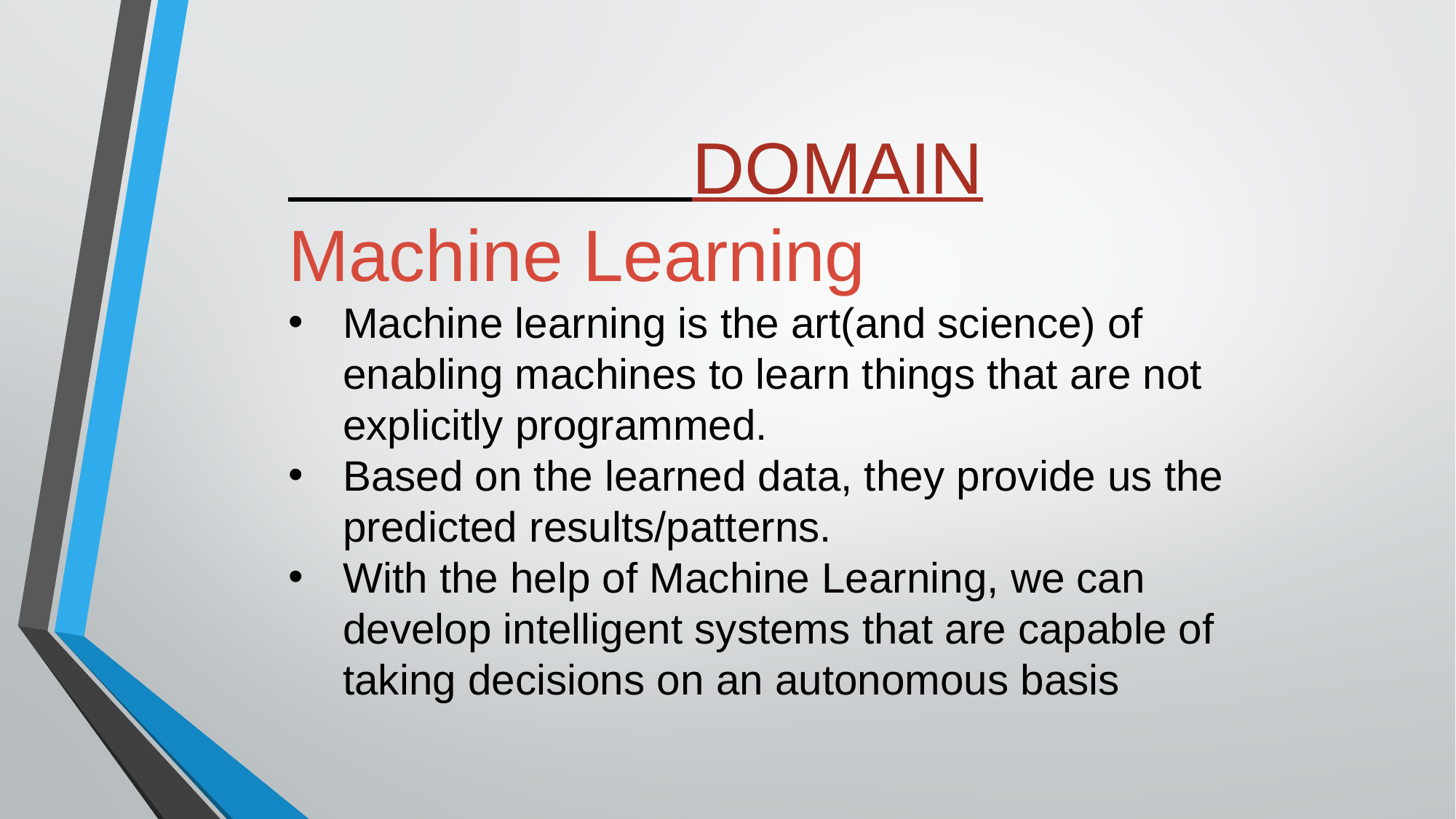

DOMAIN
Machine Learning
Machine learning is the art(and science) of enabling machines to learn things that are not explicitly programmed.
Based on the learned data, they provide us the predicted results/patterns.
With the help of Machine Learning, we can develop intelligent systems that are capable of taking decisions on an autonomous basis